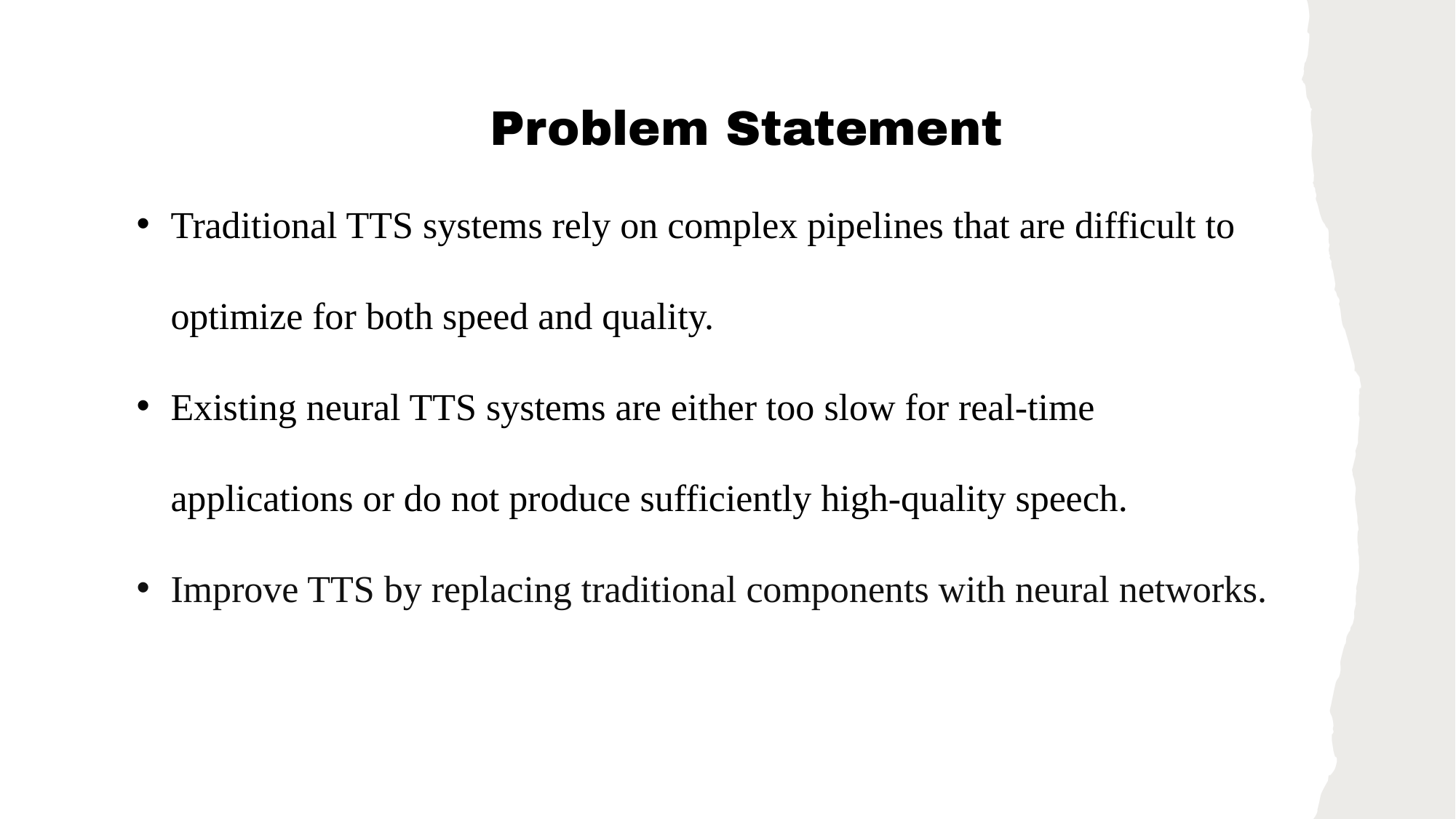

Problem Statement
Traditional TTS systems rely on complex pipelines that are difficult to optimize for both speed and quality.
Existing neural TTS systems are either too slow for real-time applications or do not produce sufficiently high-quality speech.
Improve TTS by replacing traditional components with neural networks.